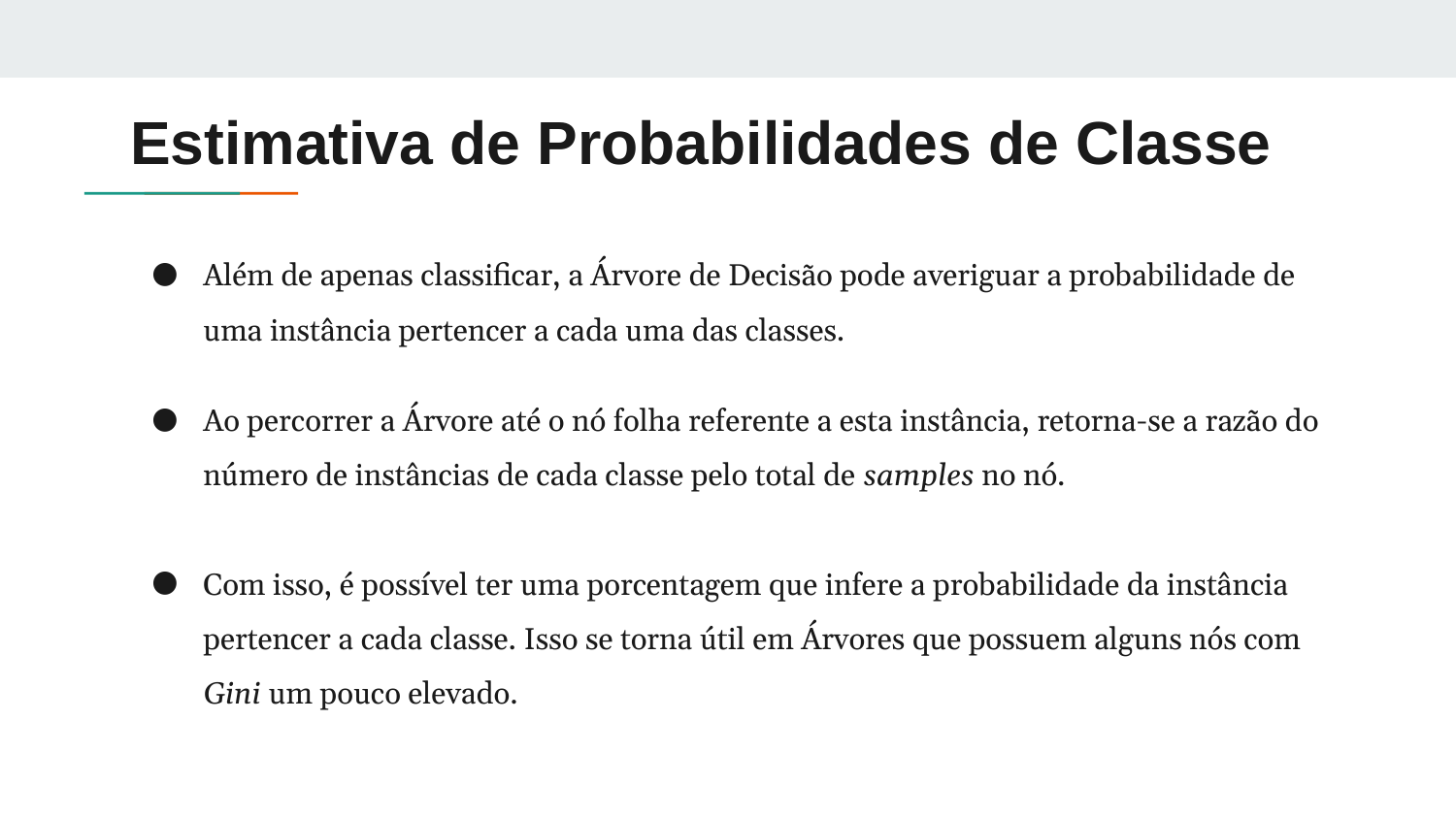

# Estimativa de Probabilidades de Classe

Além de apenas classificar, a Árvore de Decisão pode averiguar a probabilidade de uma instância pertencer a cada uma das classes.
Ao percorrer a Árvore até o nó folha referente a esta instância, retorna-se a razão do número de instâncias de cada classe pelo total de samples no nó.
Com isso, é possível ter uma porcentagem que infere a probabilidade da instância pertencer a cada classe. Isso se torna útil em Árvores que possuem alguns nós com Gini um pouco elevado.